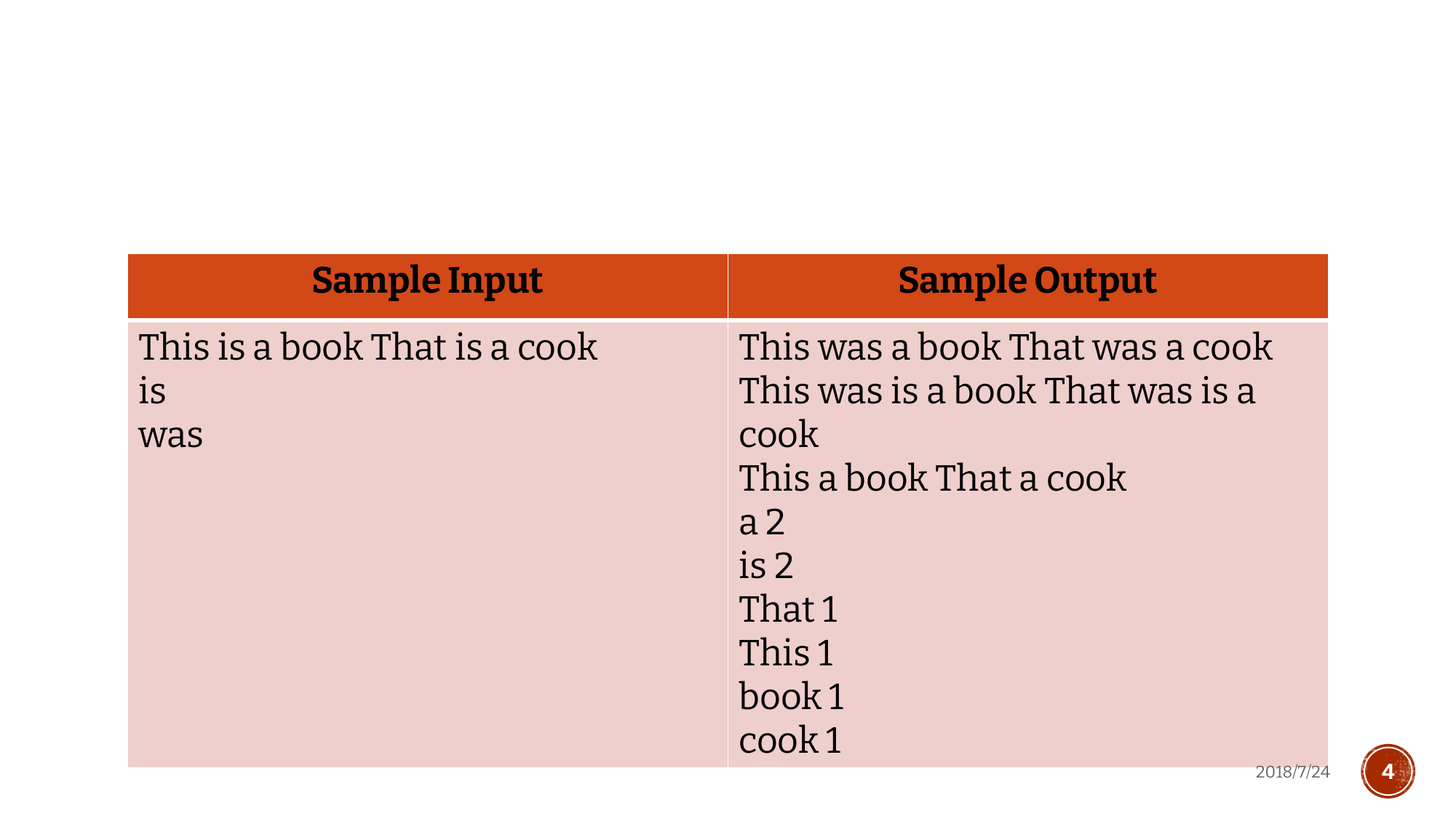

#
| Sample Input | Sample Output |
| --- | --- |
| This is a book That is a cook is was | This was a book That was a cook This was is a book That was is a cook This a book That a cook a 2 is 2 That 1 This 1 book 1 cook 1 |
2018/7/24
4